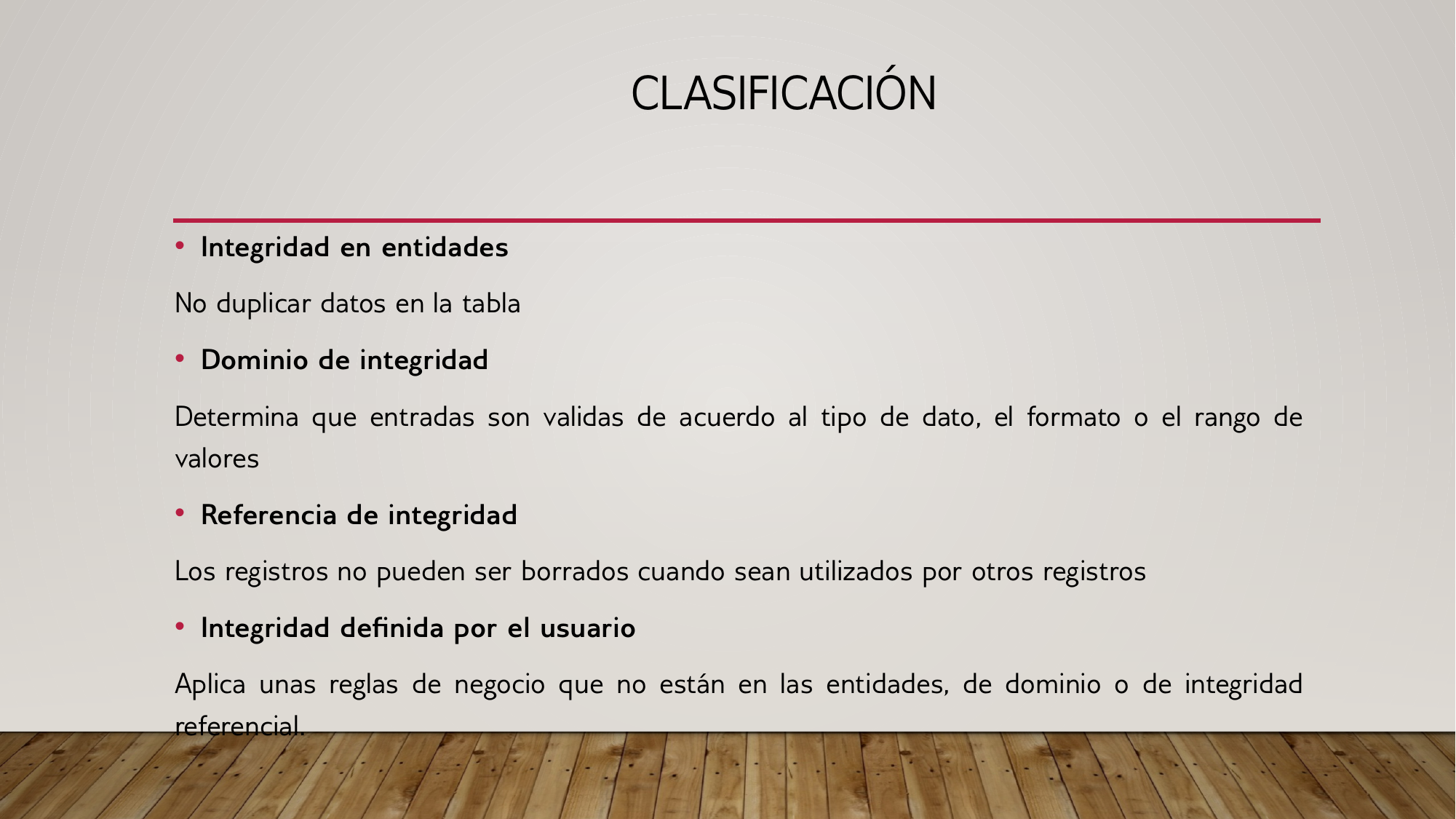

# clasificación
Integridad en entidades
No duplicar datos en la tabla
Dominio de integridad
Determina que entradas son validas de acuerdo al tipo de dato, el formato o el rango de valores
Referencia de integridad
Los registros no pueden ser borrados cuando sean utilizados por otros registros
Integridad definida por el usuario
Aplica unas reglas de negocio que no están en las entidades, de dominio o de integridad referencial.